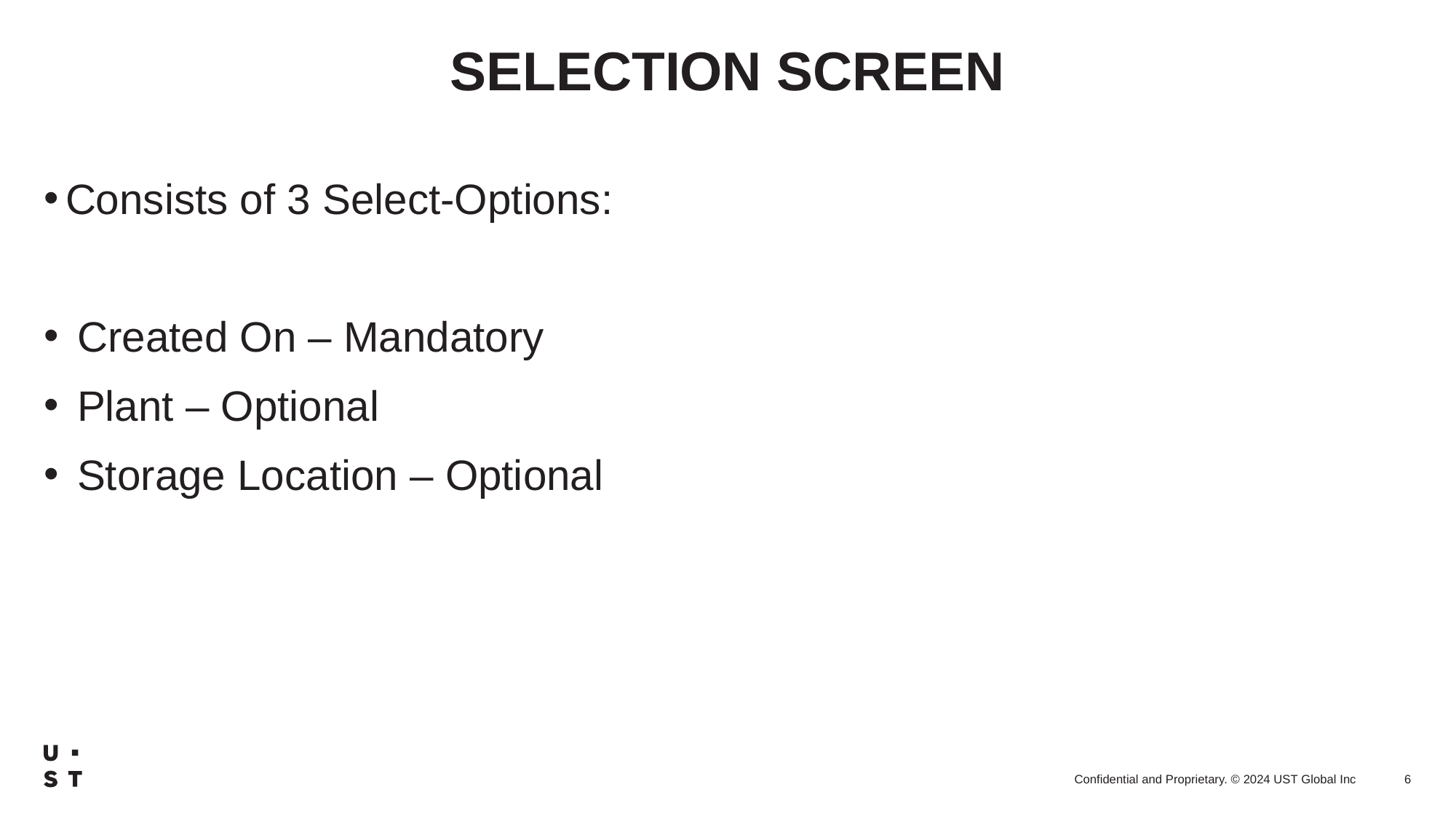

# SELECTION SCREEN
Consists of 3 Select-Options:

 Created On – Mandatory
 Plant – Optional
 Storage Location – Optional

6